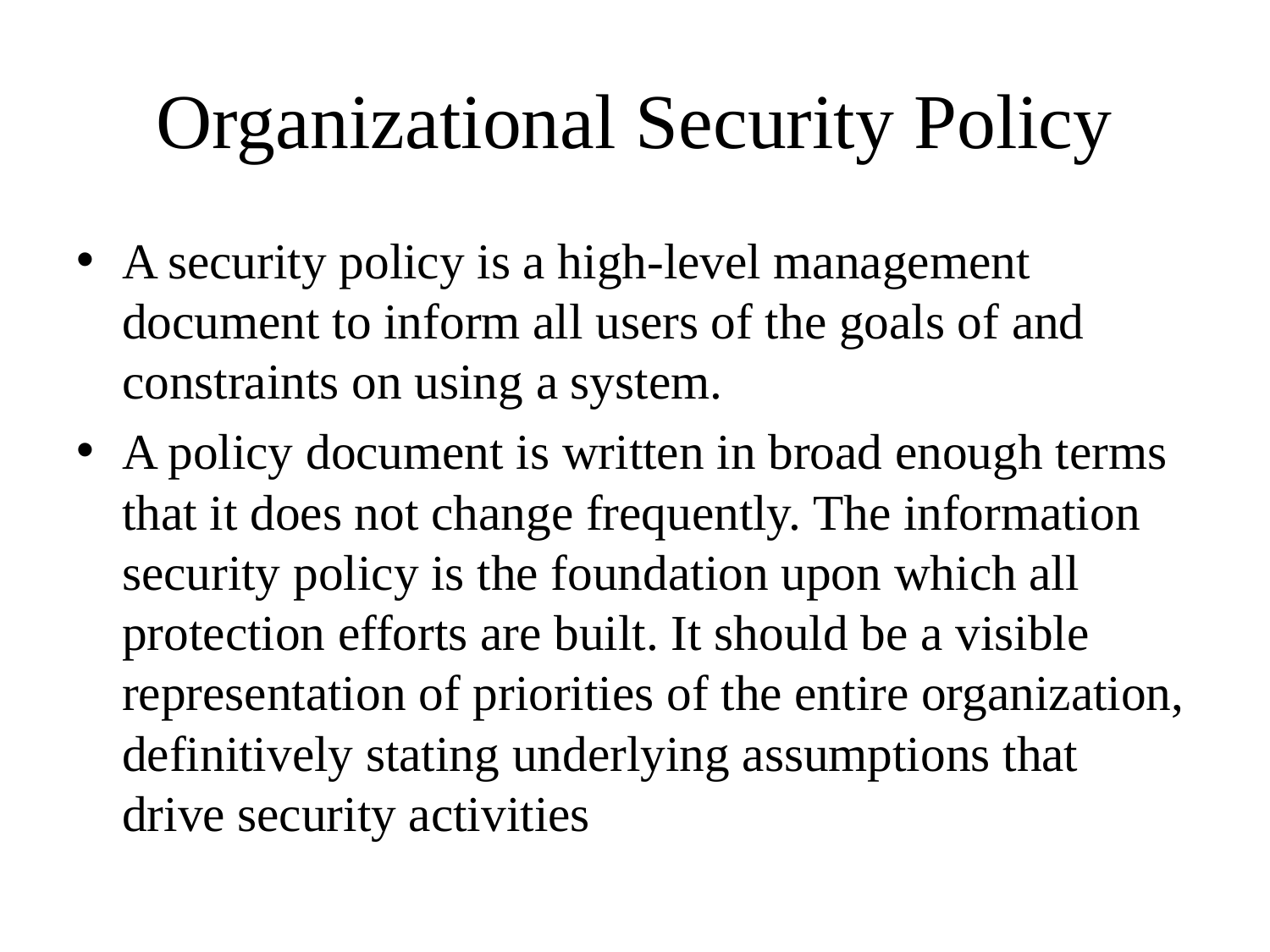

# Organizational Security Policy
A security policy is a high-level management document to inform all users of the goals of and constraints on using a system.
A policy document is written in broad enough terms that it does not change frequently. The information security policy is the foundation upon which all protection efforts are built. It should be a visible representation of priorities of the entire organization, definitively stating underlying assumptions that drive security activities